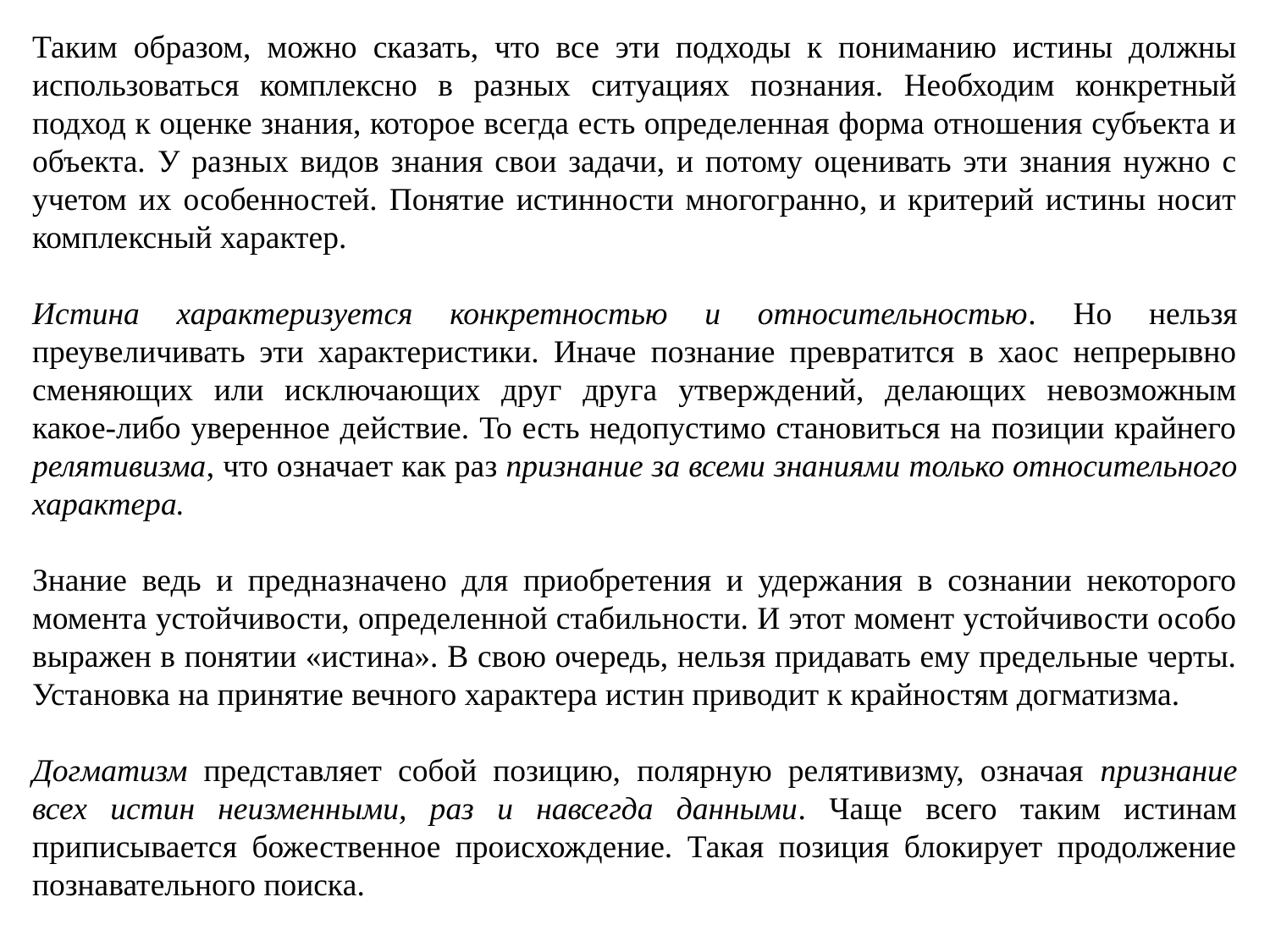

Таким образом, можно сказать, что все эти подходы к пониманию истины должны использоваться комплексно в разных ситуациях познания. Необходим конкретный подход к оценке знания, которое всегда есть определенная форма отношения субъекта и объекта. У разных видов знания свои задачи, и потому оценивать эти знания нужно с учетом их особенностей. Понятие истинности многогранно, и критерий истины носит комплексный характер.

Истина характеризуется конкретностью и относительностью. Но нельзя преувеличивать эти характеристики. Иначе познание превратится в хаос непрерывно сменяющих или исключающих друг друга утверждений, делающих невозможным какое-либо уверенное действие. То есть недопустимо становиться на позиции крайнего релятивизма, что означает как раз признание за всеми знаниями только относительного характера.

Знание ведь и предназначено для приобретения и удержания в сознании некоторого момента устойчивости, определенной стабильности. И этот момент устойчивости особо выражен в понятии «истина». В свою очередь, нельзя придавать ему предельные черты. Установка на принятие вечного характера истин приводит к крайностям догматизма.

Догматизм представляет собой позицию, полярную релятивизму, означая признание всех истин неизменными, раз и навсегда данными. Чаще всего таким истинам приписывается божественное происхождение. Такая позиция блокирует продолжение познавательного поиска.